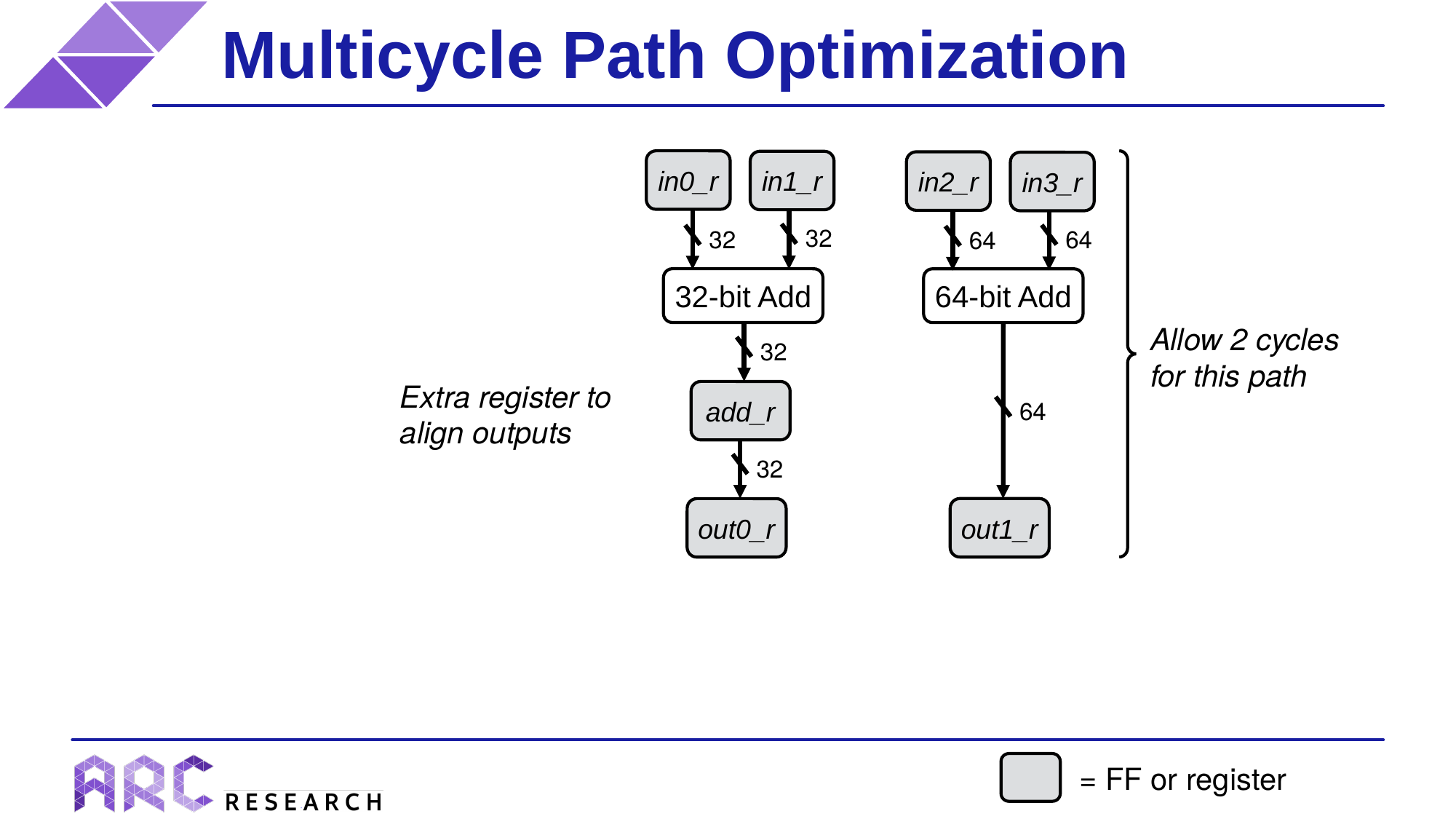

# Multicycle Path Optimization
in0_r

in1_r
in2_r
in3_r
32
64
32
64
32-bit Add
64-bit Add
Allow 2 cycles for this path
32
Extra register to align outputs
add_r
64
32
out1_r
out0_r

= FF or register